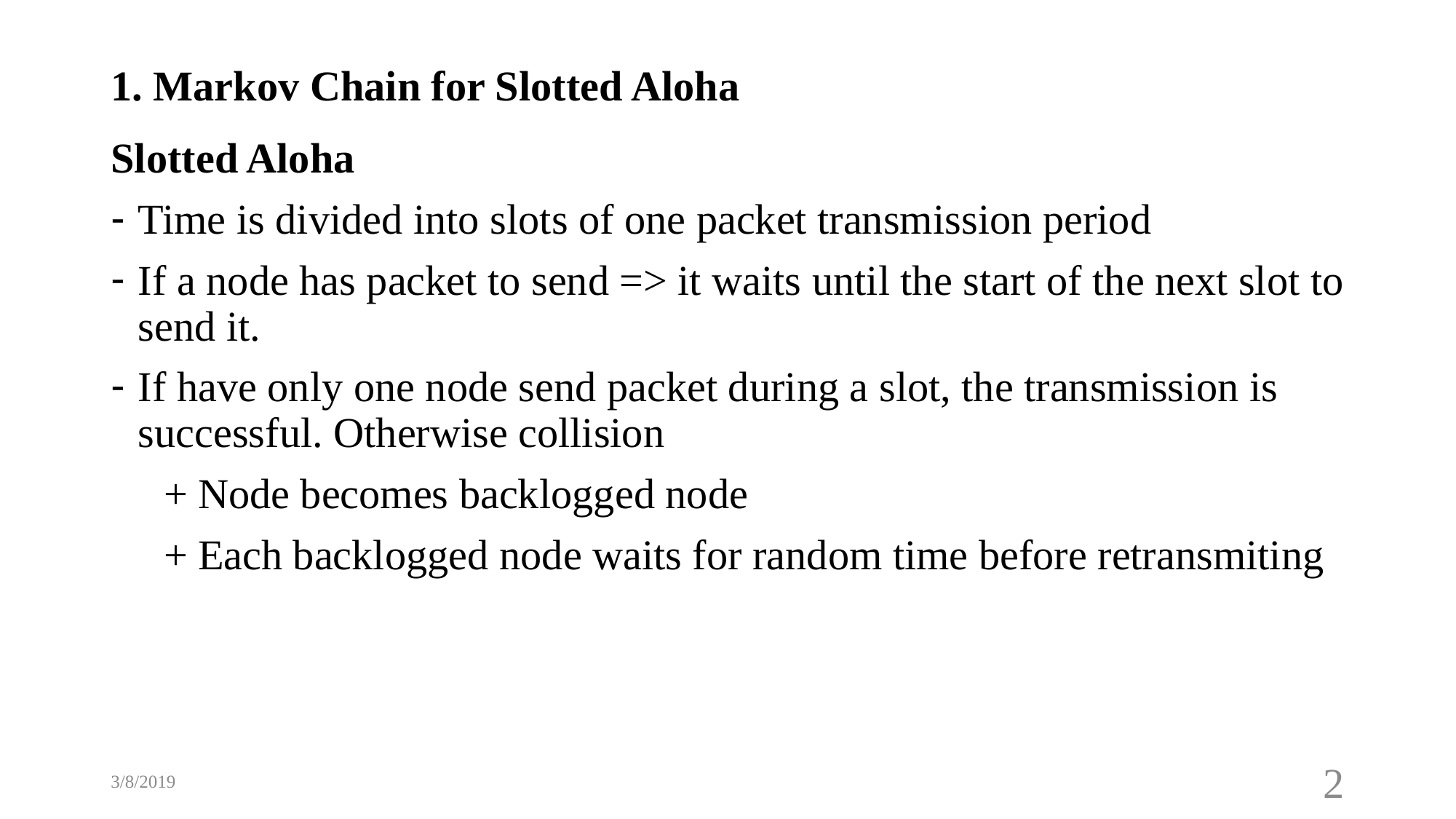

# 1. Markov Chain for Slotted Aloha
Slotted Aloha
Time is divided into slots of one packet transmission period
If a node has packet to send => it waits until the start of the next slot to send it.
If have only one node send packet during a slot, the transmission is successful. Otherwise collision
     + Node becomes backlogged node
     + Each backlogged node waits for random time before retransmiting
3/8/2019
2